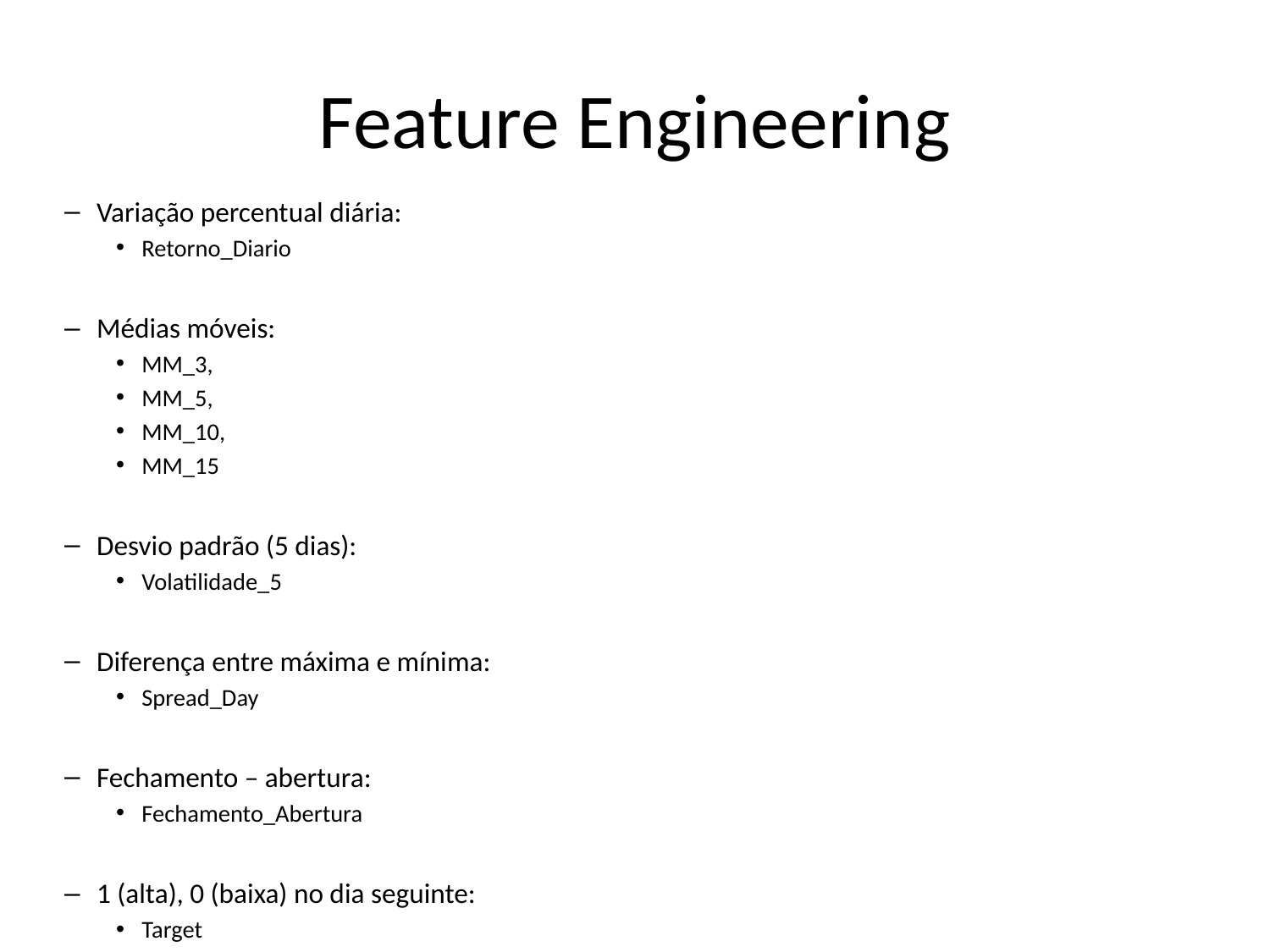

# Feature Engineering
Variação percentual diária:
Retorno_Diario

Médias móveis:
MM_3,
MM_5,
MM_10,
MM_15

Desvio padrão (5 dias):
Volatilidade_5

Diferença entre máxima e mínima:
Spread_Day

Fechamento – abertura:
Fechamento_Abertura

1 (alta), 0 (baixa) no dia seguinte:
Target